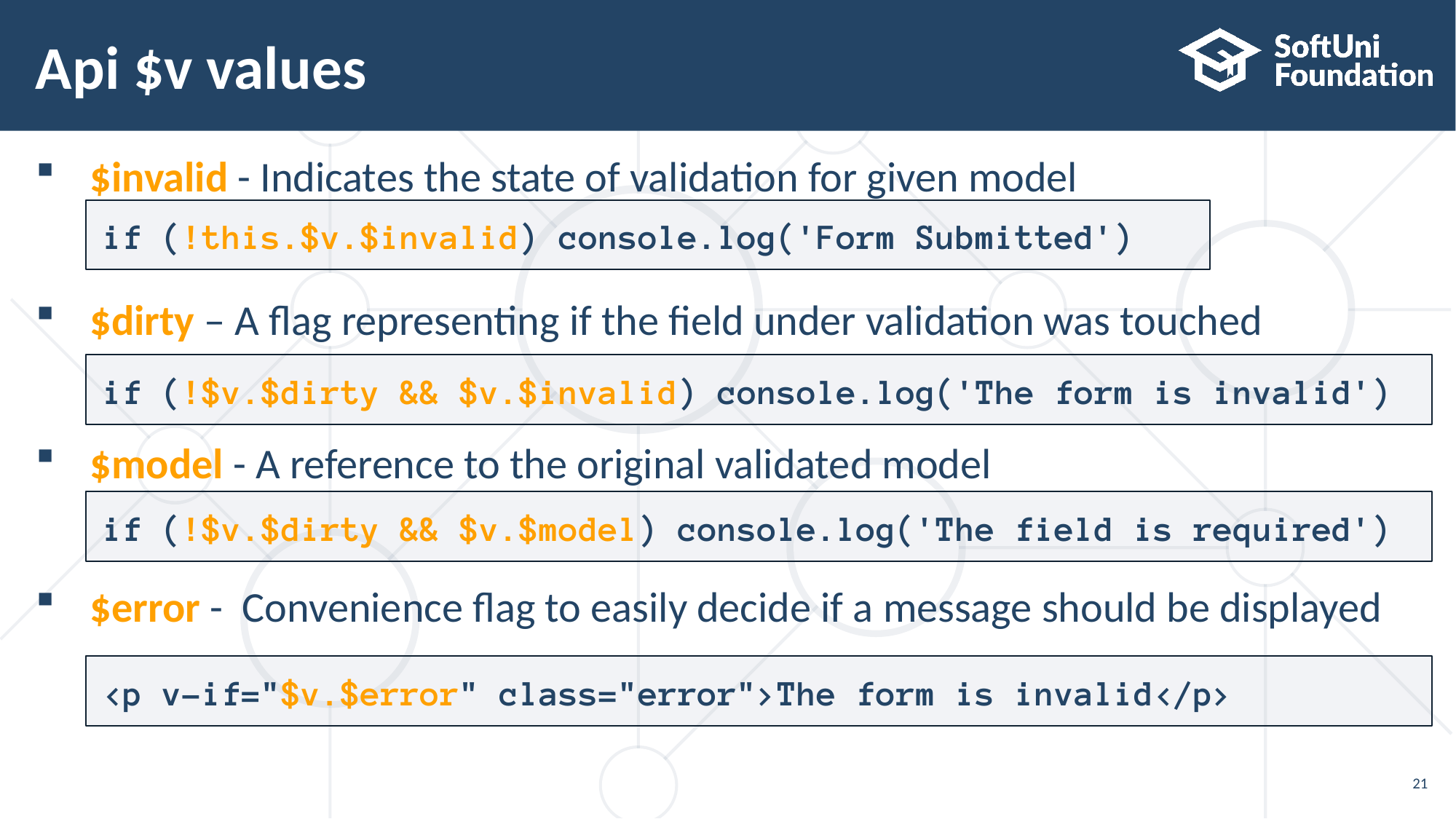

# Api $v values
$invalid - Indicates the state of validation for given model

$dirty – A flag representing if the field under validation was touched

$model - A reference to the original validated model

$error -  Convenience flag to easily decide if a message should be displayed

if (!this.$v.$invalid) console.log('Form Submitted')
if (!$v.$dirty && $v.$invalid) console.log('The form is invalid')
if (!$v.$dirty && $v.$model) console.log('The field is required')
<p v-if="$v.$error" class="error">The form is invalid</p>
21